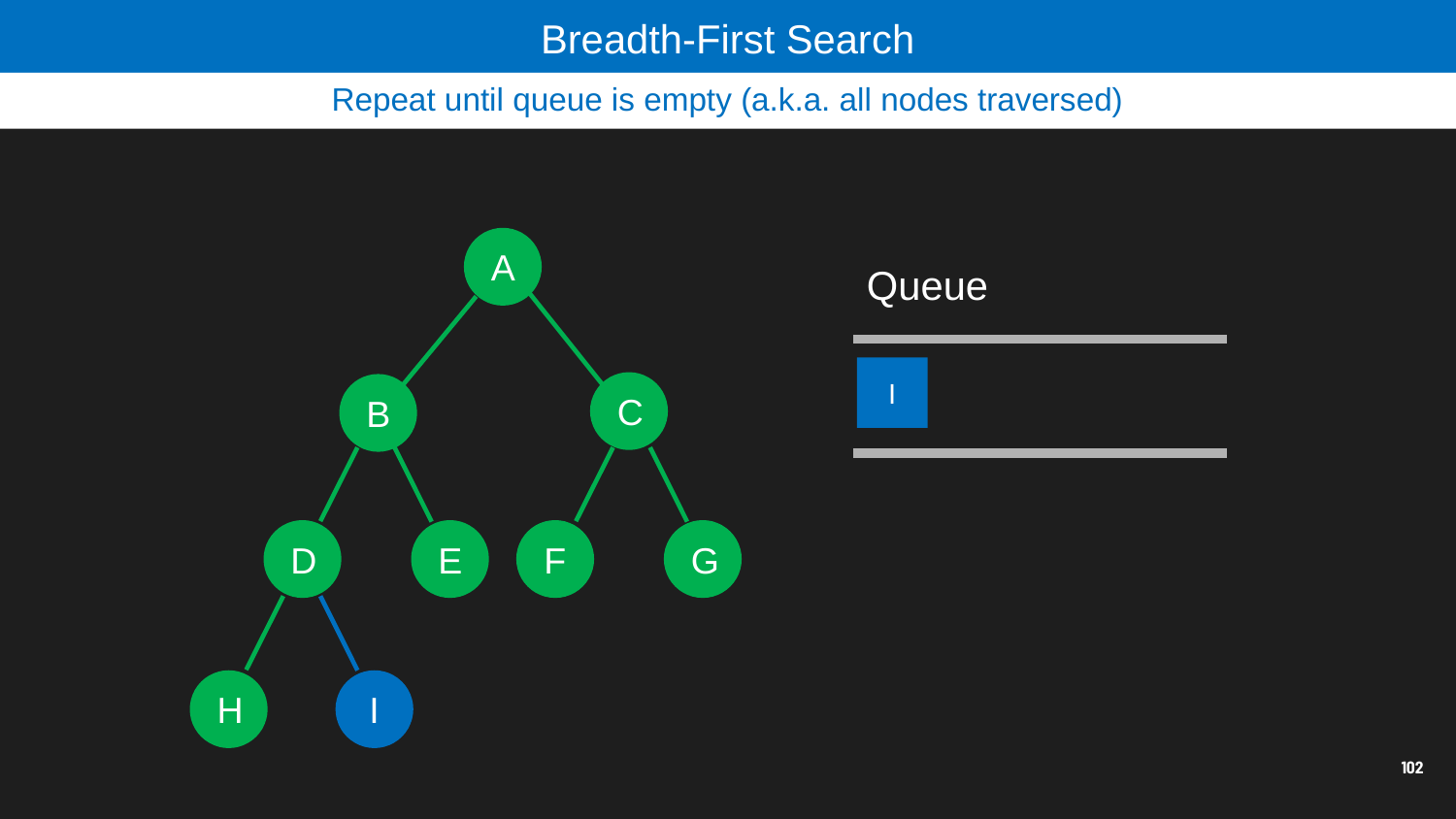

Breadth-First Search
Repeat until queue is empty (a.k.a. all nodes traversed)

A
Queue
I
F
G
C
B
D
E
F
G
H
I
102